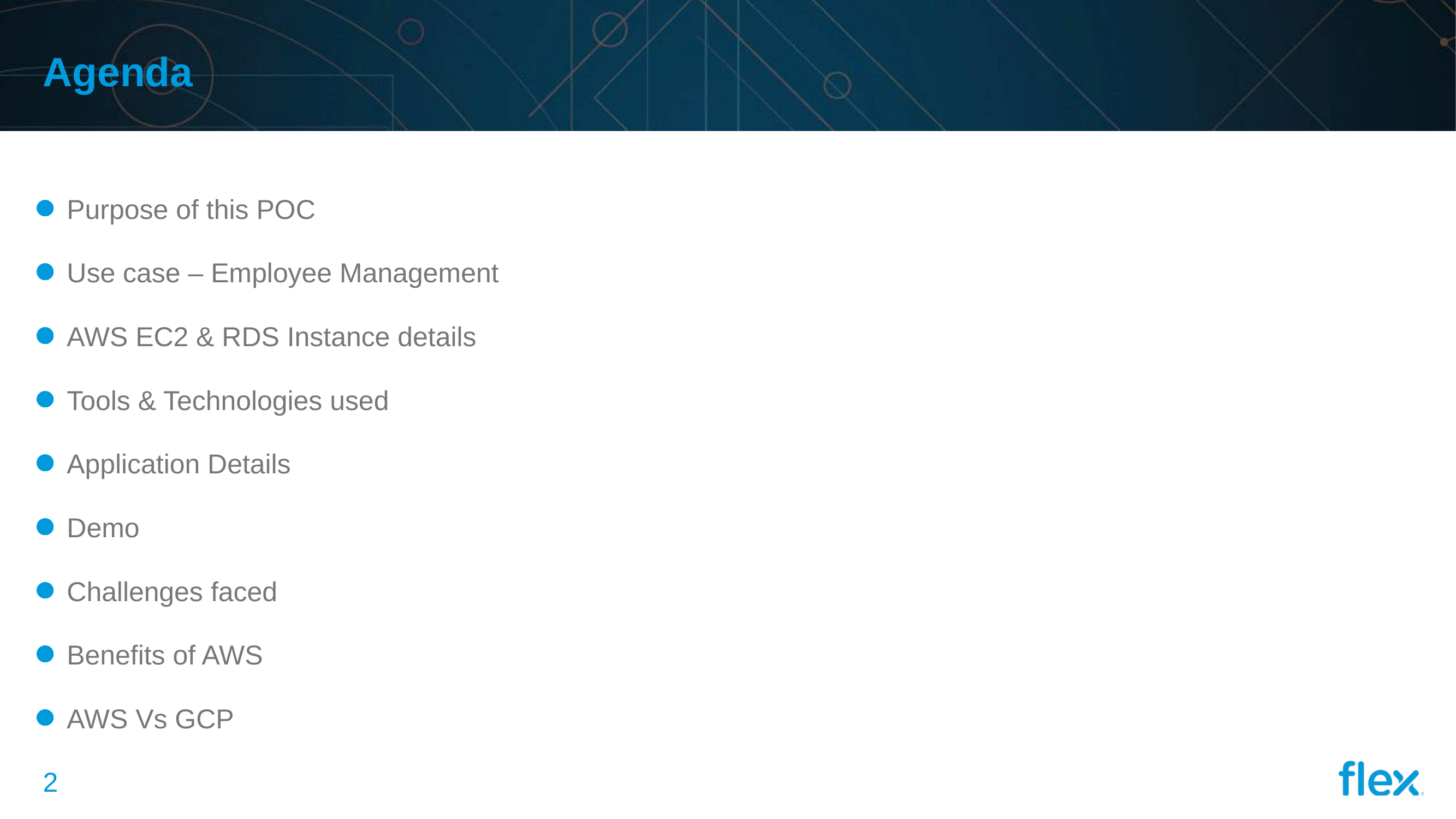

# Agenda
Purpose of this POC
Use case – Employee Management
AWS EC2 & RDS Instance details
Tools & Technologies used
Application Details
Demo
Challenges faced
Benefits of AWS
AWS Vs GCP

2